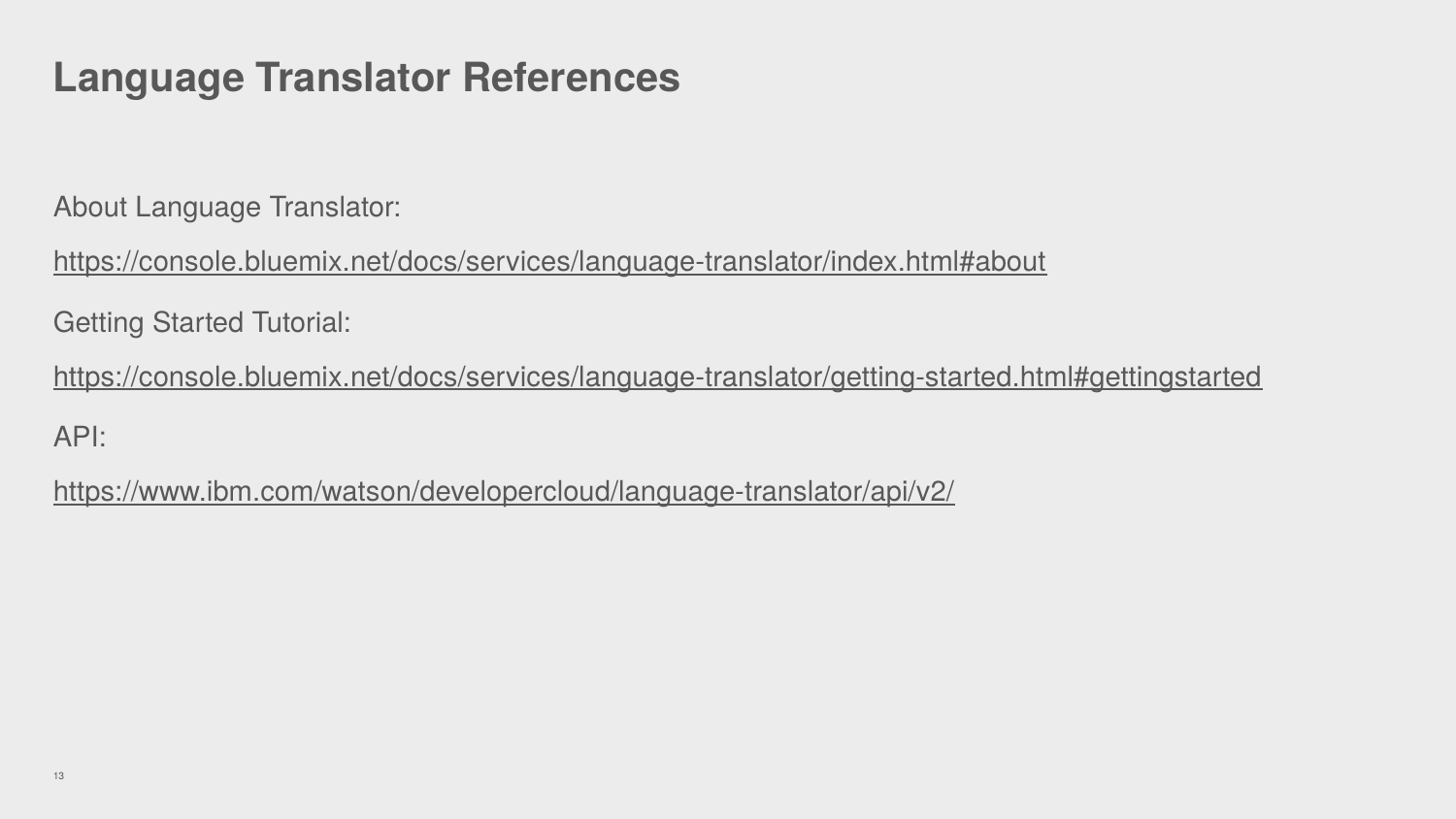

# Language Translator References
About Language Translator:
https://console.bluemix.net/docs/services/language-translator/index.html#about
Getting Started Tutorial:
https://console.bluemix.net/docs/services/language-translator/getting-started.html#gettingstarted
API:
https://www.ibm.com/watson/developercloud/language-translator/api/v2/
13